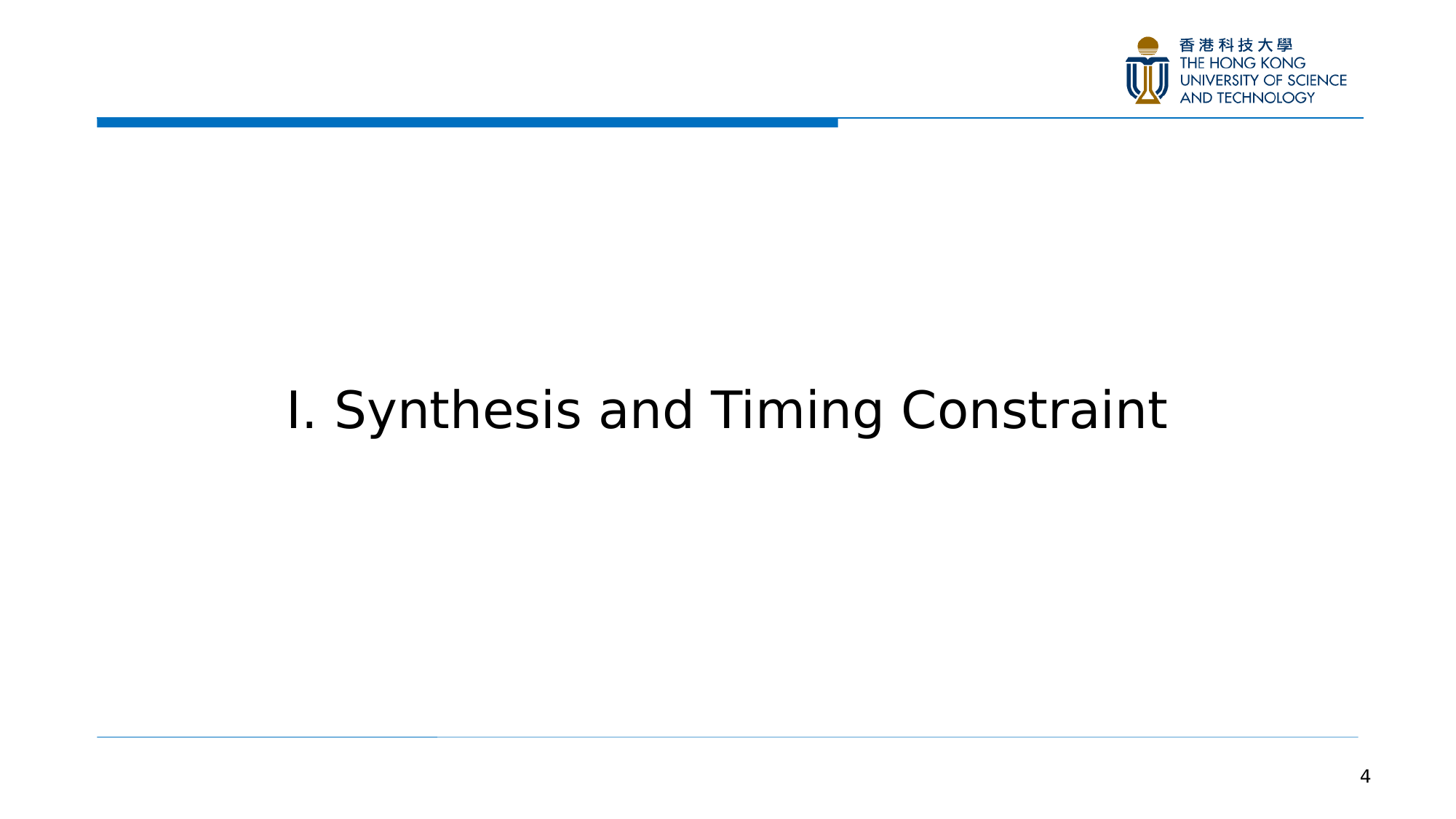

# I. Synthesis and Timing Constraint
4